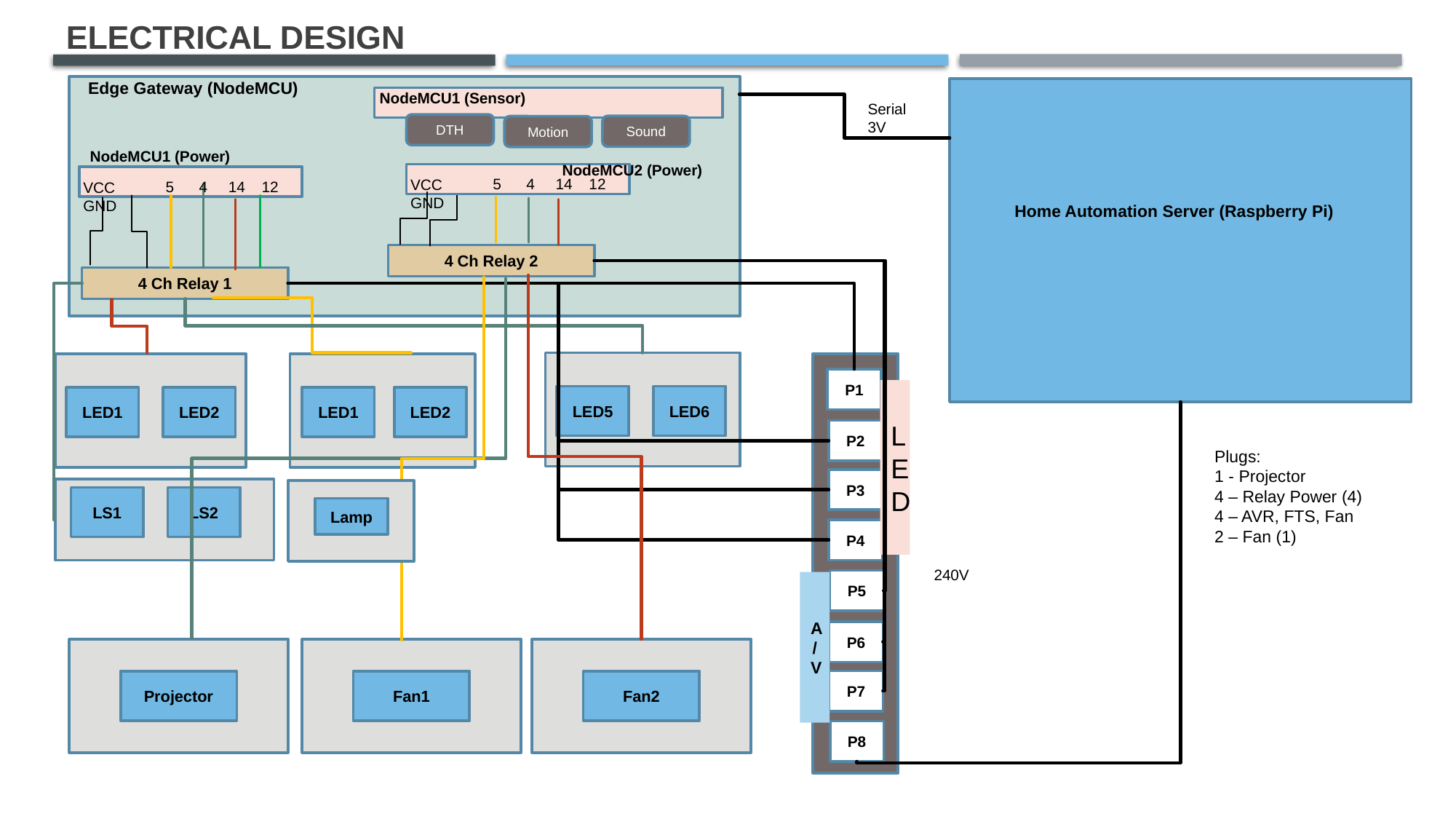

# Electrical Design
Edge Gateway (NodeMCU)

NodeMCU1 (Sensor)

Serial 3V
DTH
Sound
Motion
NodeMCU1 (Power)
NodeMCU2 (Power)

5      4     14    12
VCC  GND
5      4     14    12
VCC  GND
Home Automation Server (Raspberry Pi)
4 Ch Relay 2
4 Ch Relay 1

P1

LED

LED5
LED6
LED1
LED2
LED1
LED2
P2
Plugs:
1 - Projector
4 – Relay Power (4)
4 – AVR, FTS, Fan
2 – Fan (1)
P3

LS1
LS2
Lamp
P4
240V
P5

A/V

P6

P7
Projector
Fan1
Fan2
P8